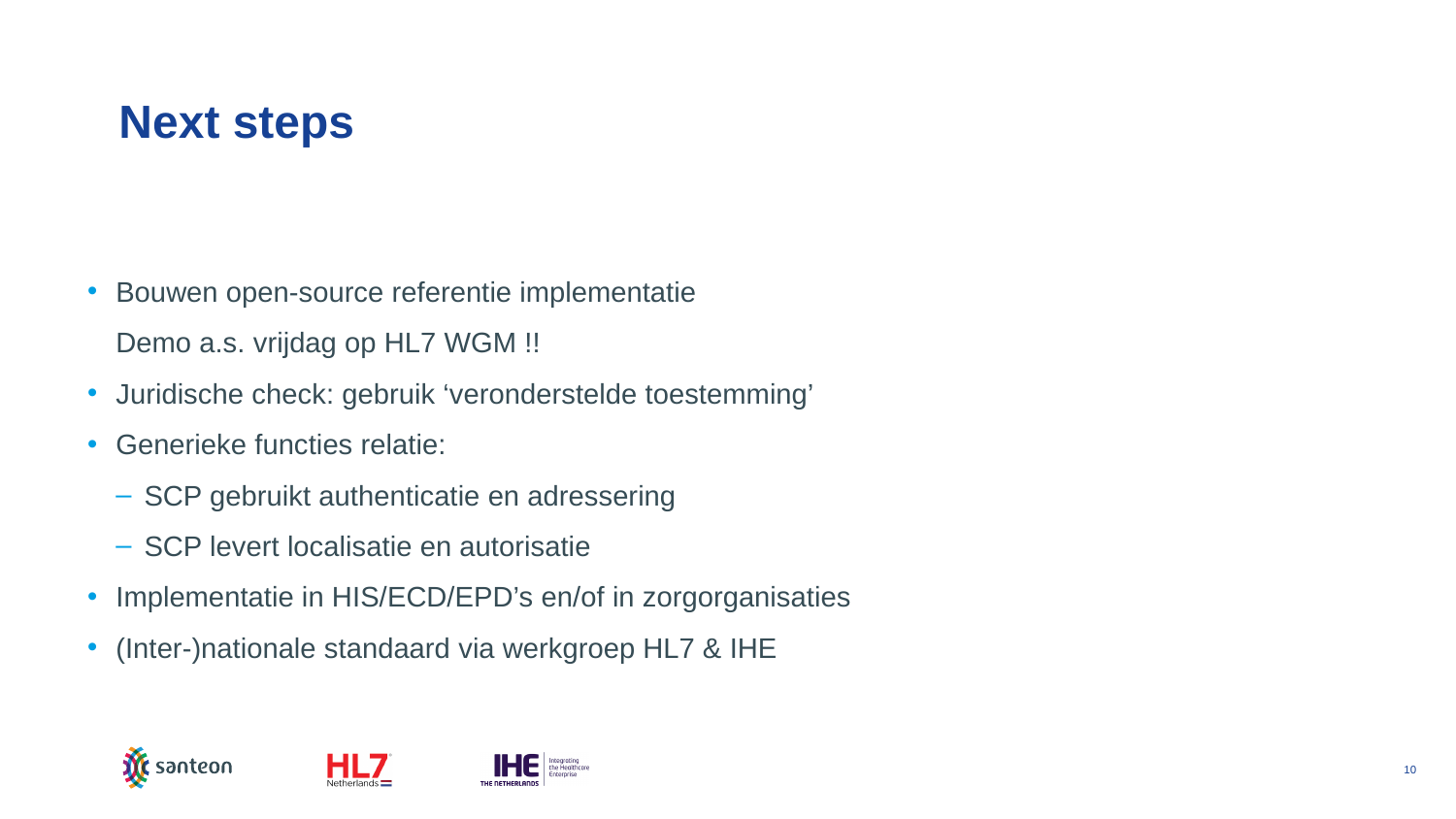

# Next steps
Bouwen open-source referentie implementatie
Demo a.s. vrijdag op HL7 WGM !!
Juridische check: gebruik ‘veronderstelde toestemming’
Generieke functies relatie:
SCP gebruikt authenticatie en adressering
SCP levert localisatie en autorisatie
Implementatie in HIS/ECD/EPD’s en/of in zorgorganisaties
(Inter-)nationale standaard via werkgroep HL7 & IHE

10